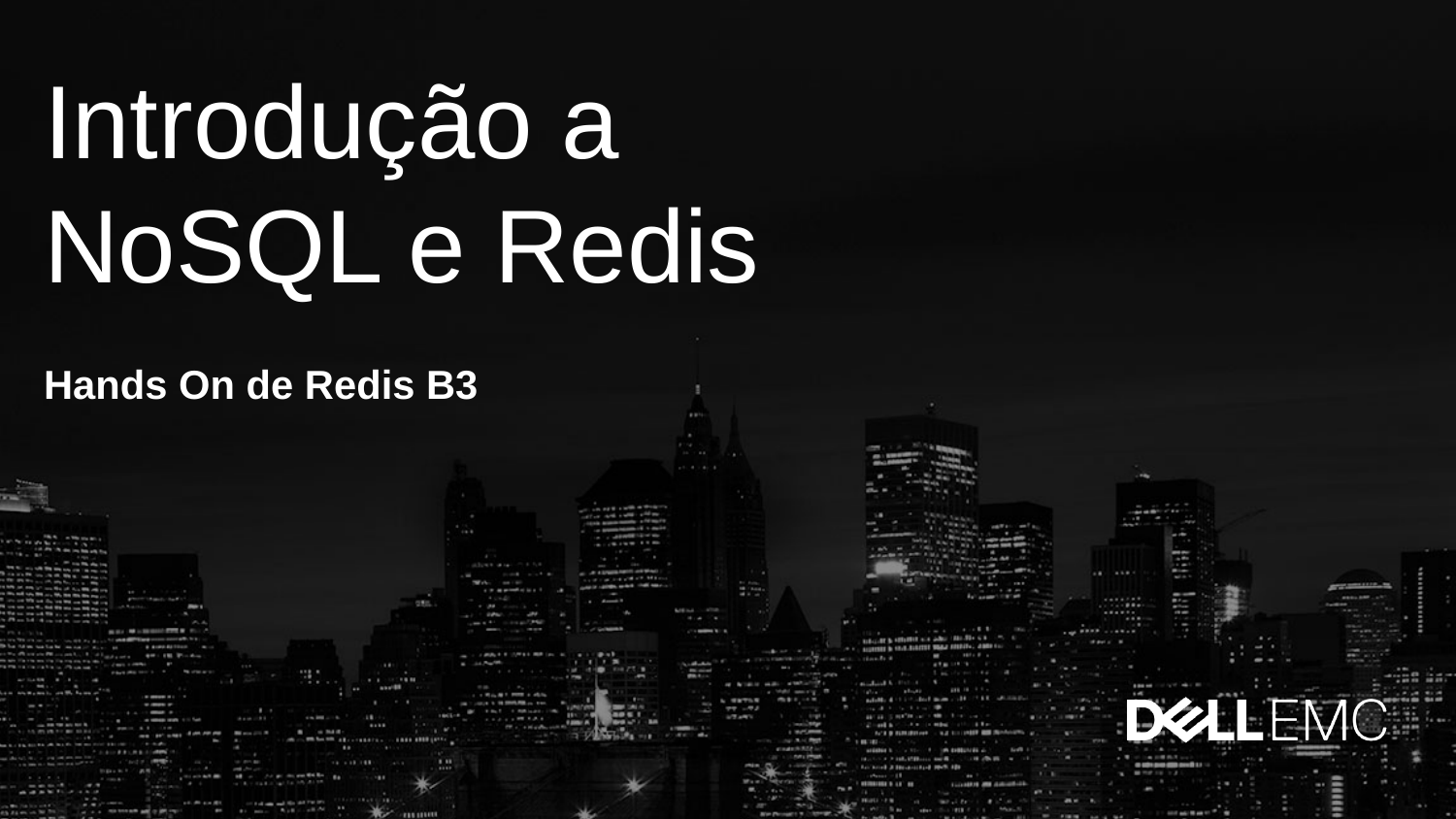

# Introdução a NoSQL e Redis
Hands On de Redis B3